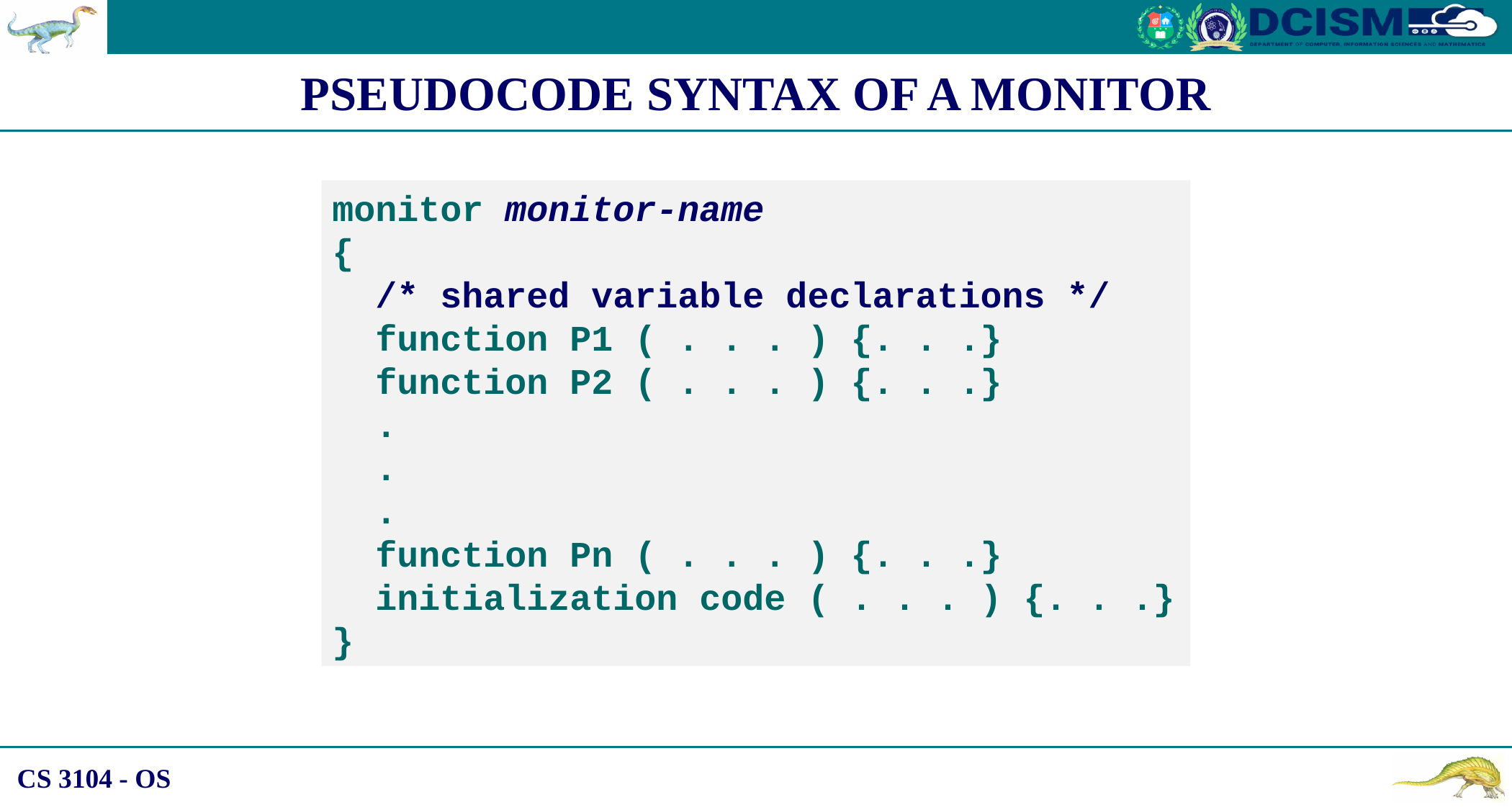

PSEUDOCODE SYNTAX OF A MONITOR
monitor monitor-name
{
/* shared variable declarations */
function P1 ( . . . ) {. . .}
function P2 ( . . . ) {. . .}
.
.
.
function Pn ( . . . ) {. . .}
initialization code ( . . . ) {. . .}
}